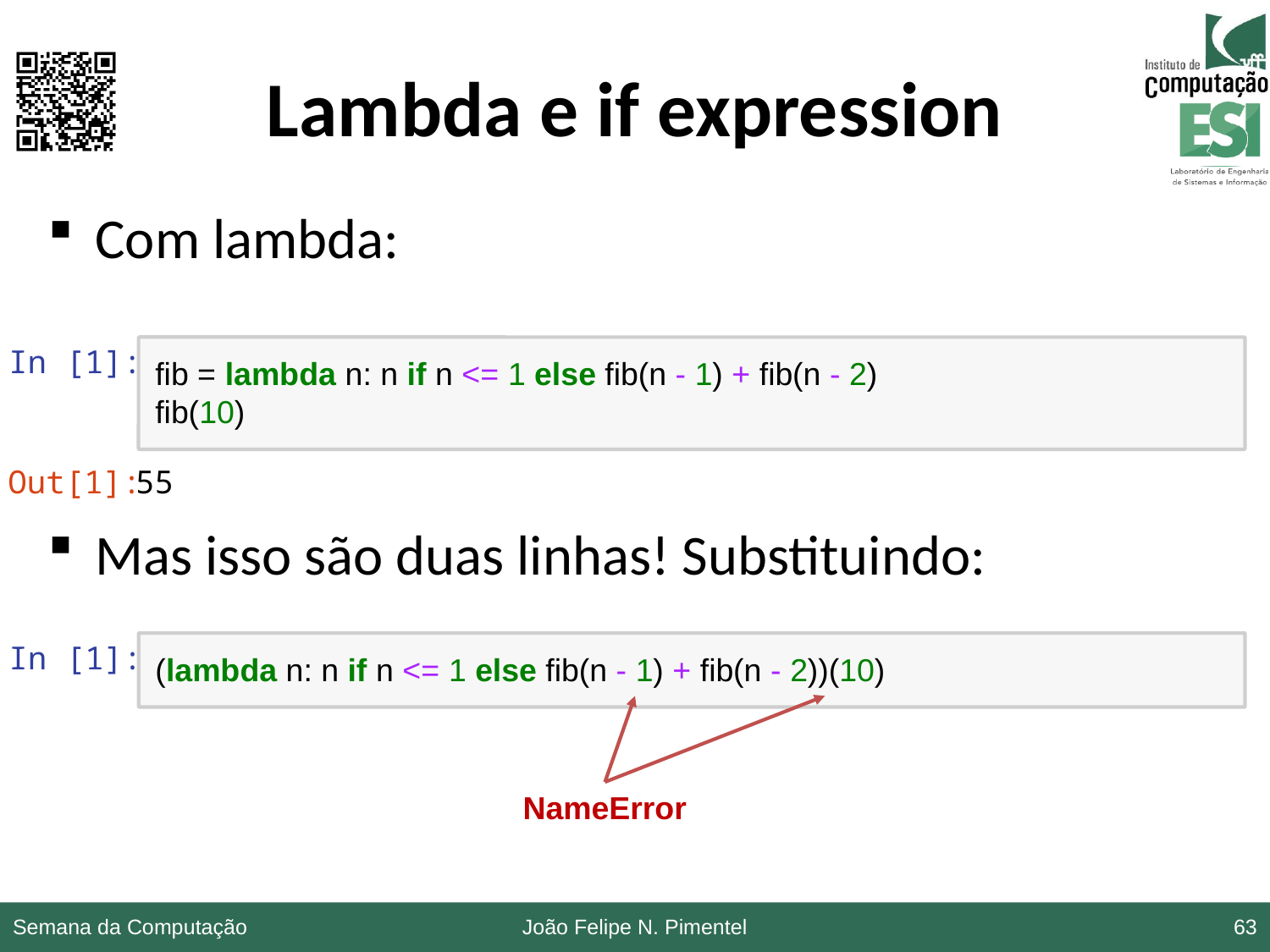

# Lambda e if expression
Com lambda:

Mas isso são duas linhas! Substituindo:

In [1]:
fib = lambda n: n if n <= 1 else fib(n - 1) + fib(n - 2)
fib(10)
Out[1]:
55
In [1]:
(lambda n: n if n <= 1 else fib(n - 1) + fib(n - 2))(10)
NameError
Semana da Computação
João Felipe N. Pimentel
63